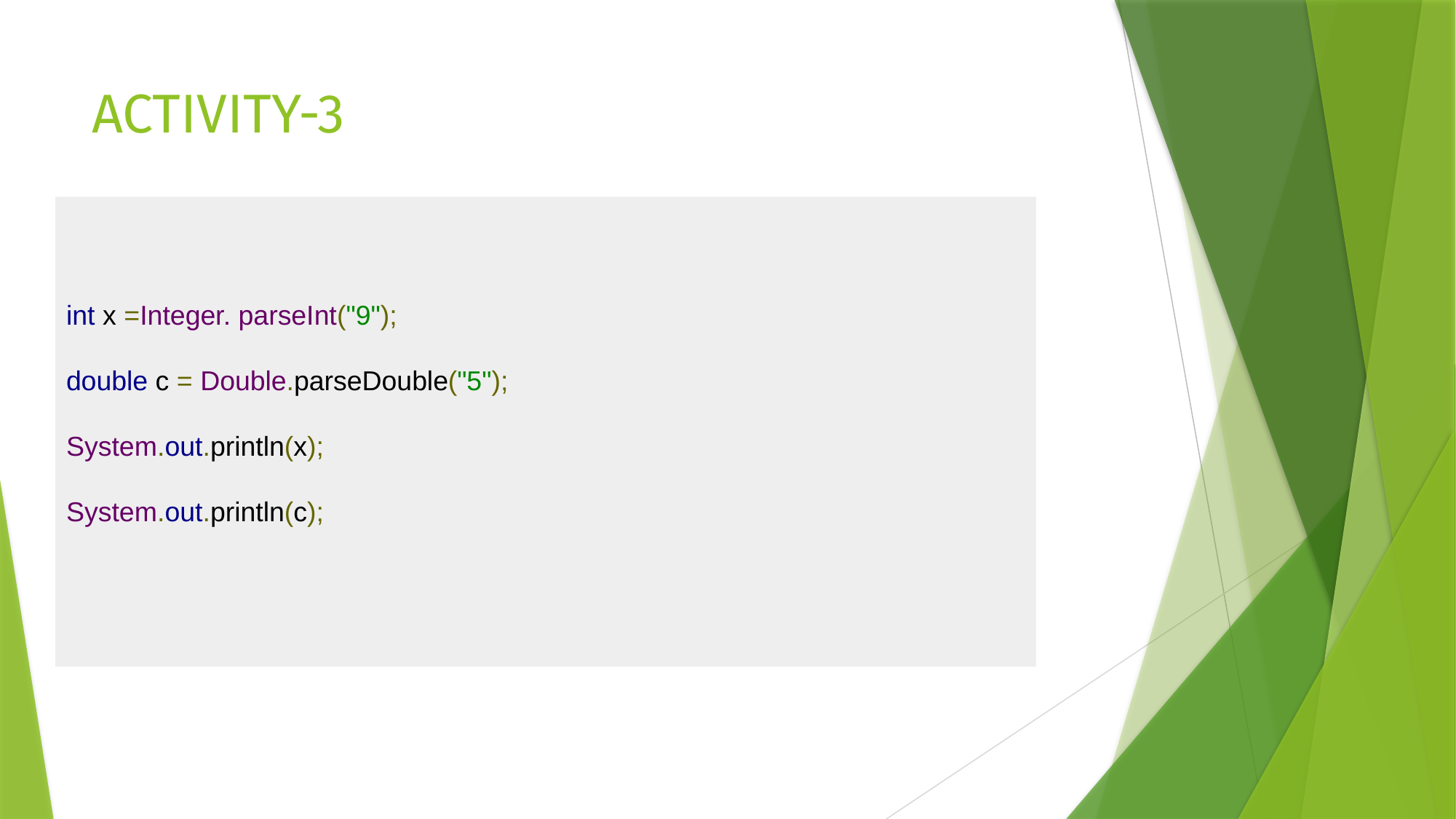

# ACTIVITY-3

int x =Integer. parseInt("9");

double c = Double.parseDouble("5");

System.out.println(x);

System.out.println(c);